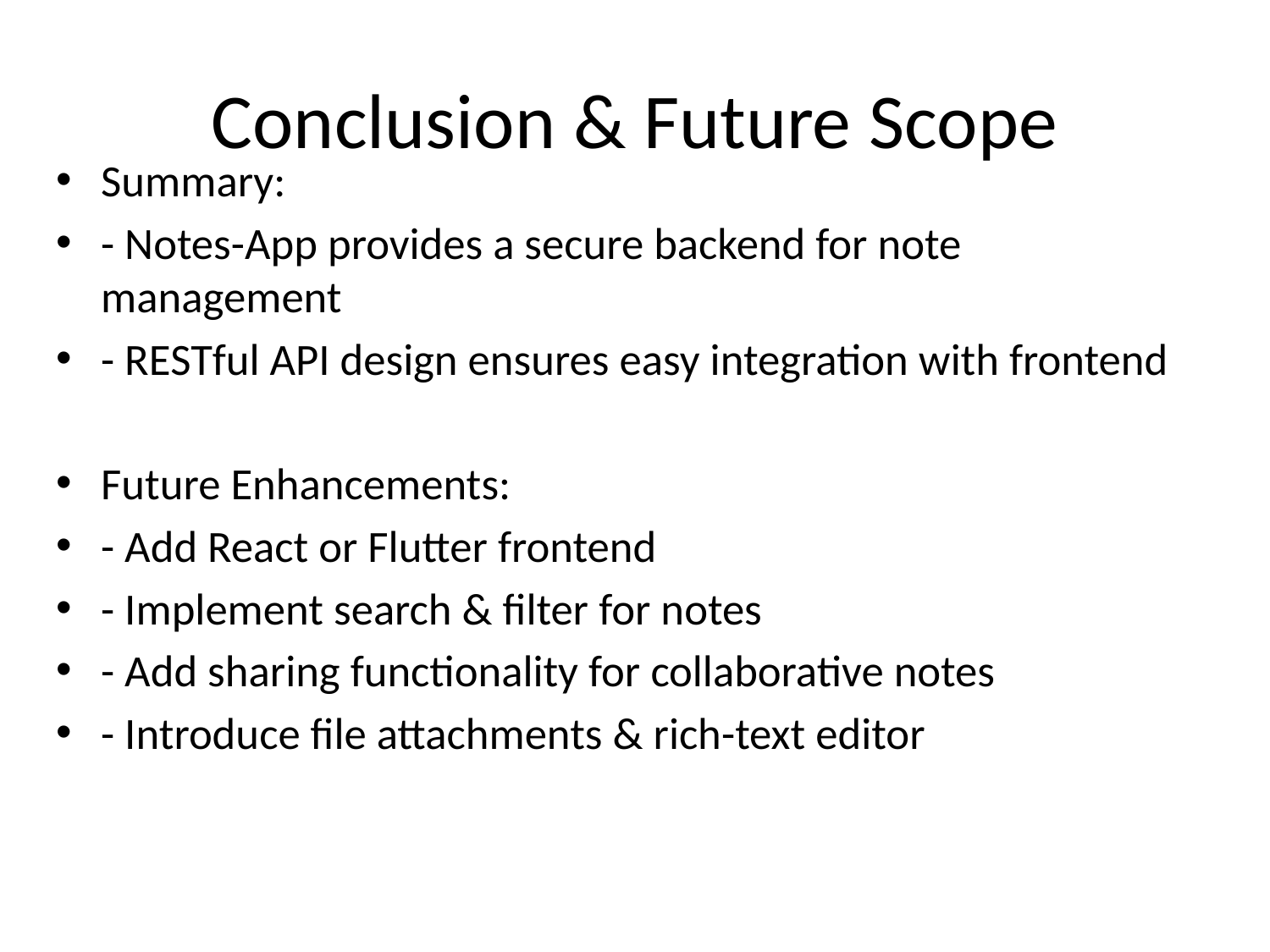

# Conclusion & Future Scope
Summary:
- Notes-App provides a secure backend for note management
- RESTful API design ensures easy integration with frontend

Future Enhancements:
- Add React or Flutter frontend
- Implement search & filter for notes
- Add sharing functionality for collaborative notes
- Introduce file attachments & rich-text editor